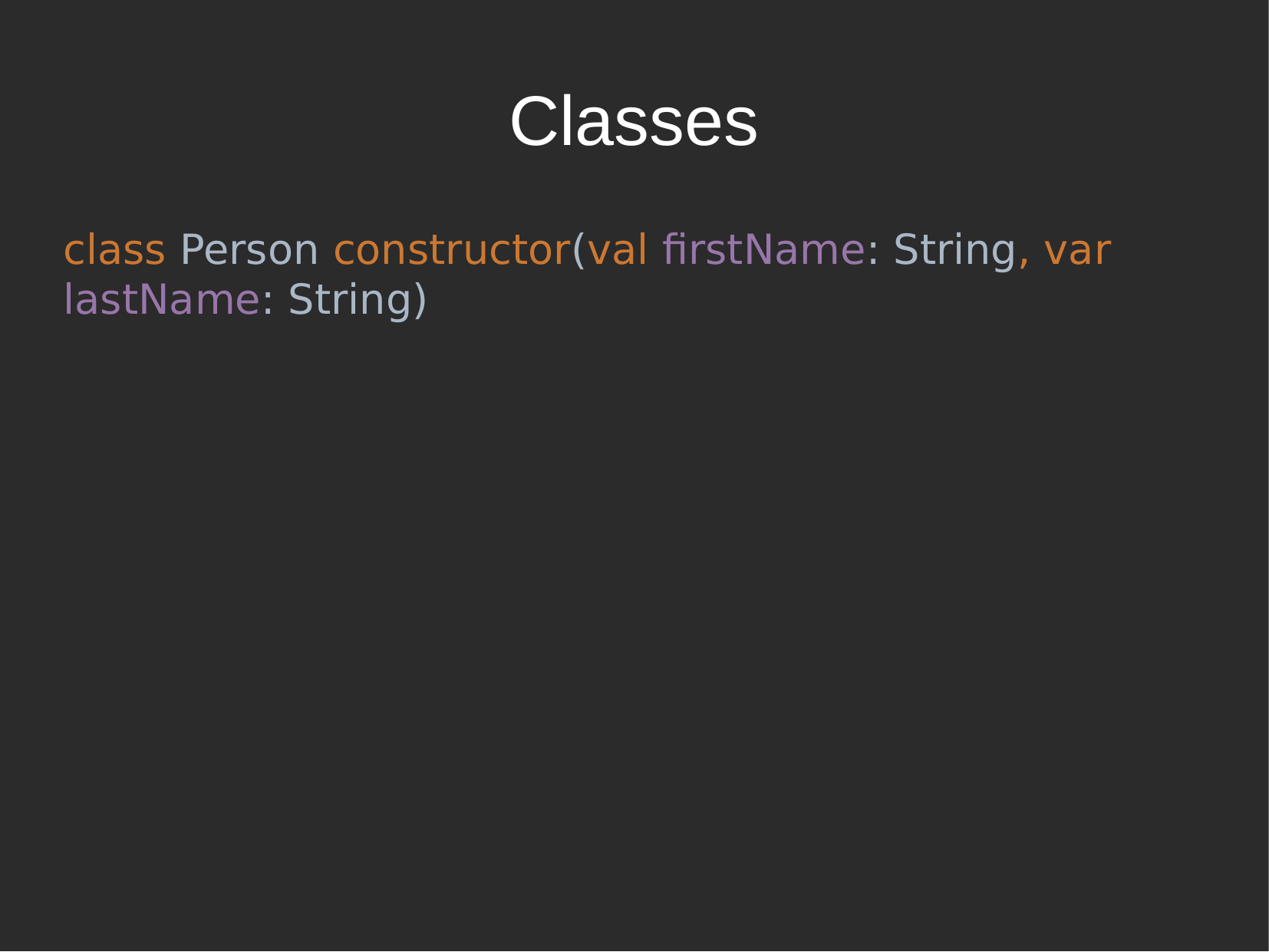

Classes
class Person constructor(val firstName: String, var lastName: String)